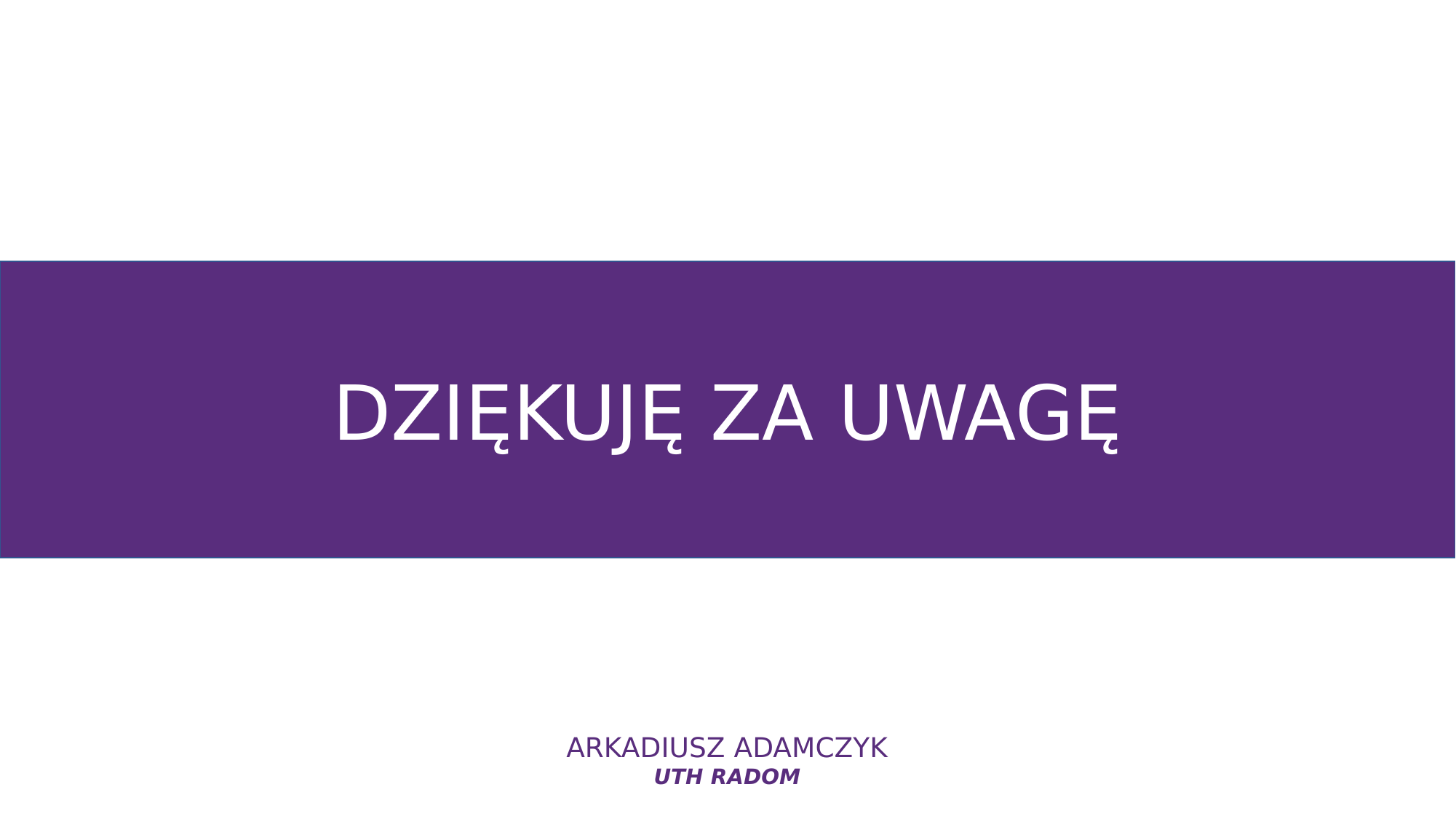

DZIĘKUJĘ ZA UWAGĘ

ARKADIUSZ ADAMCZYK
UTH RADOM